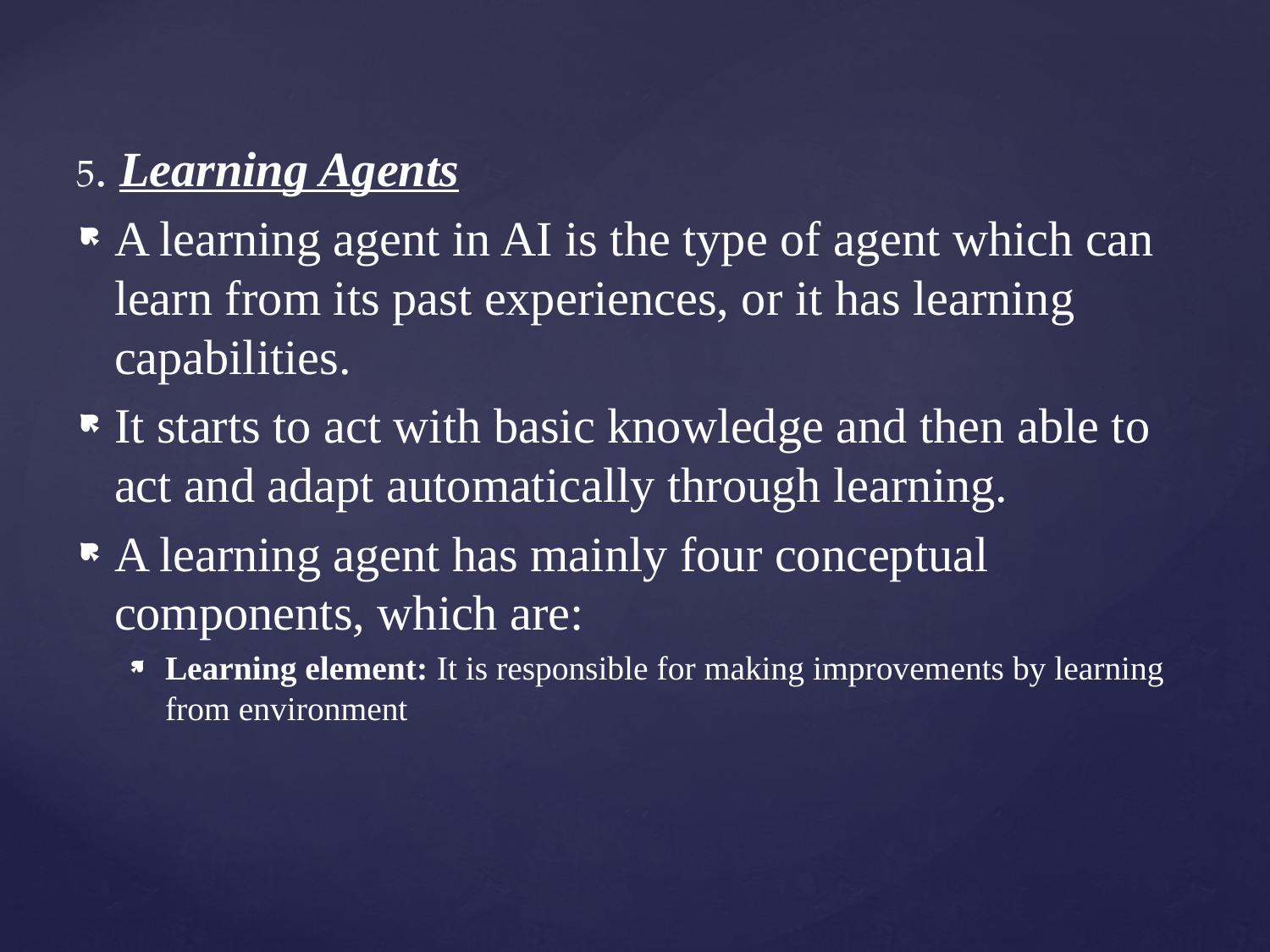

5. Learning Agents
A learning agent in AI is the type of agent which can learn from its past experiences, or it has learning capabilities.
It starts to act with basic knowledge and then able to act and adapt automatically through learning.
A learning agent has mainly four conceptual components, which are:
Learning element: It is responsible for making improvements by learning from environment